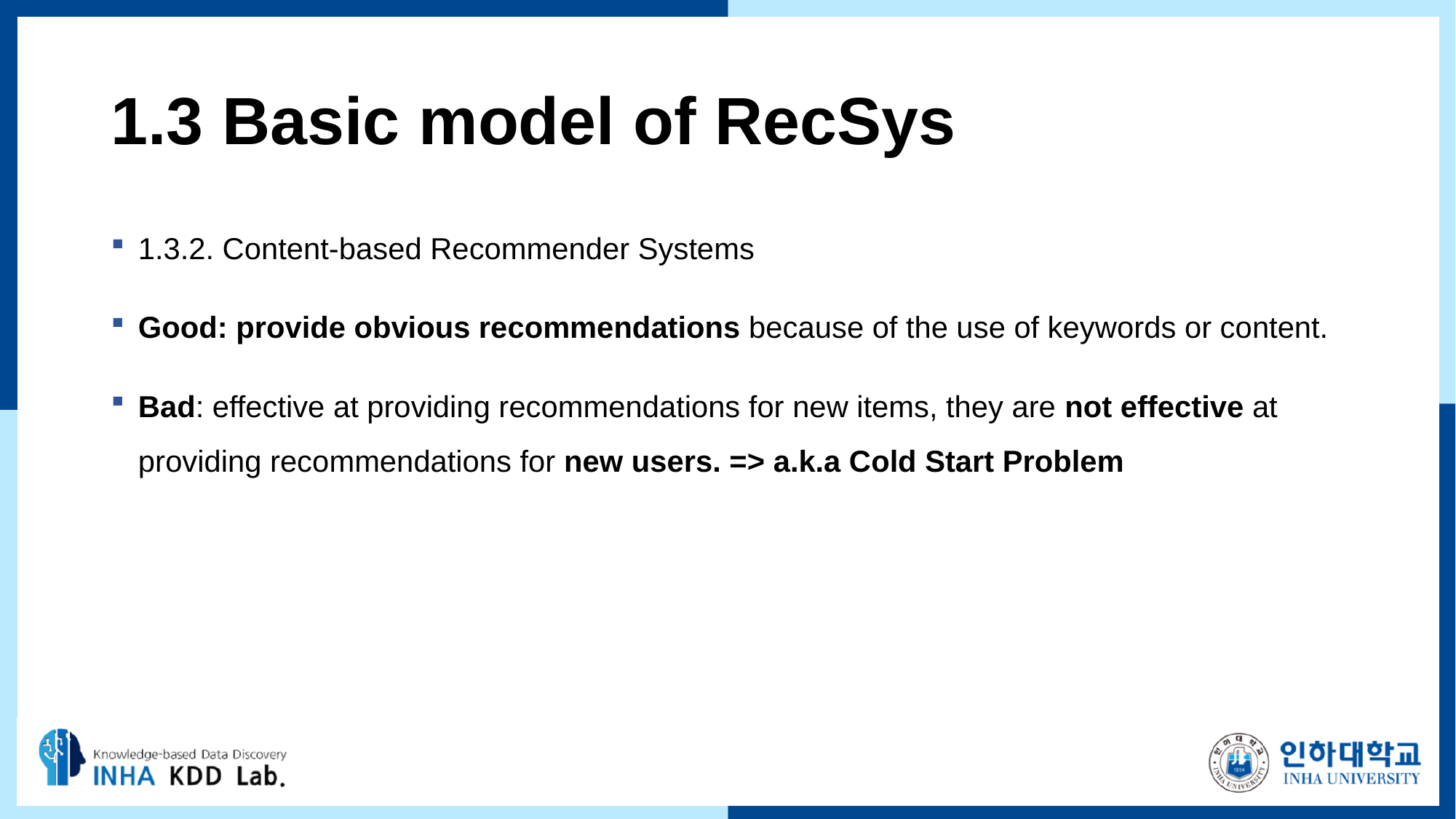

# 1.3 Basic model of RecSys
1.3.2. Content-based Recommender Systems
Good: provide obvious recommendations because of the use of keywords or content.
Bad: effective at providing recommendations for new items, they are not effective at providing recommendations for new users. => a.k.a Cold Start Problem